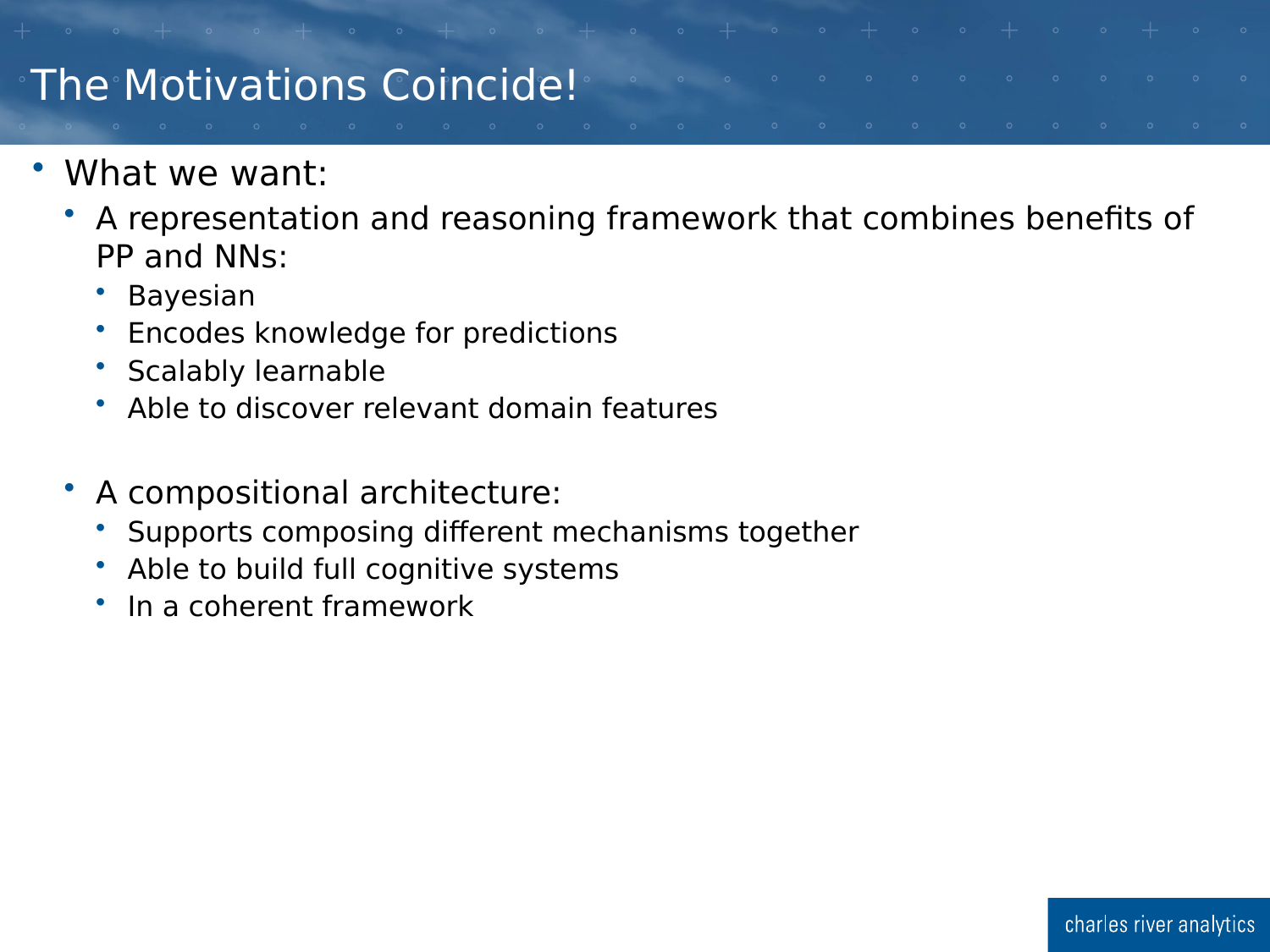

# The Motivations Coincide!
What we want:
A representation and reasoning framework that combines benefits of PP and NNs:
Bayesian
Encodes knowledge for predictions
Scalably learnable
Able to discover relevant domain features

A compositional architecture:
Supports composing different mechanisms together
Able to build full cognitive systems
In a coherent framework